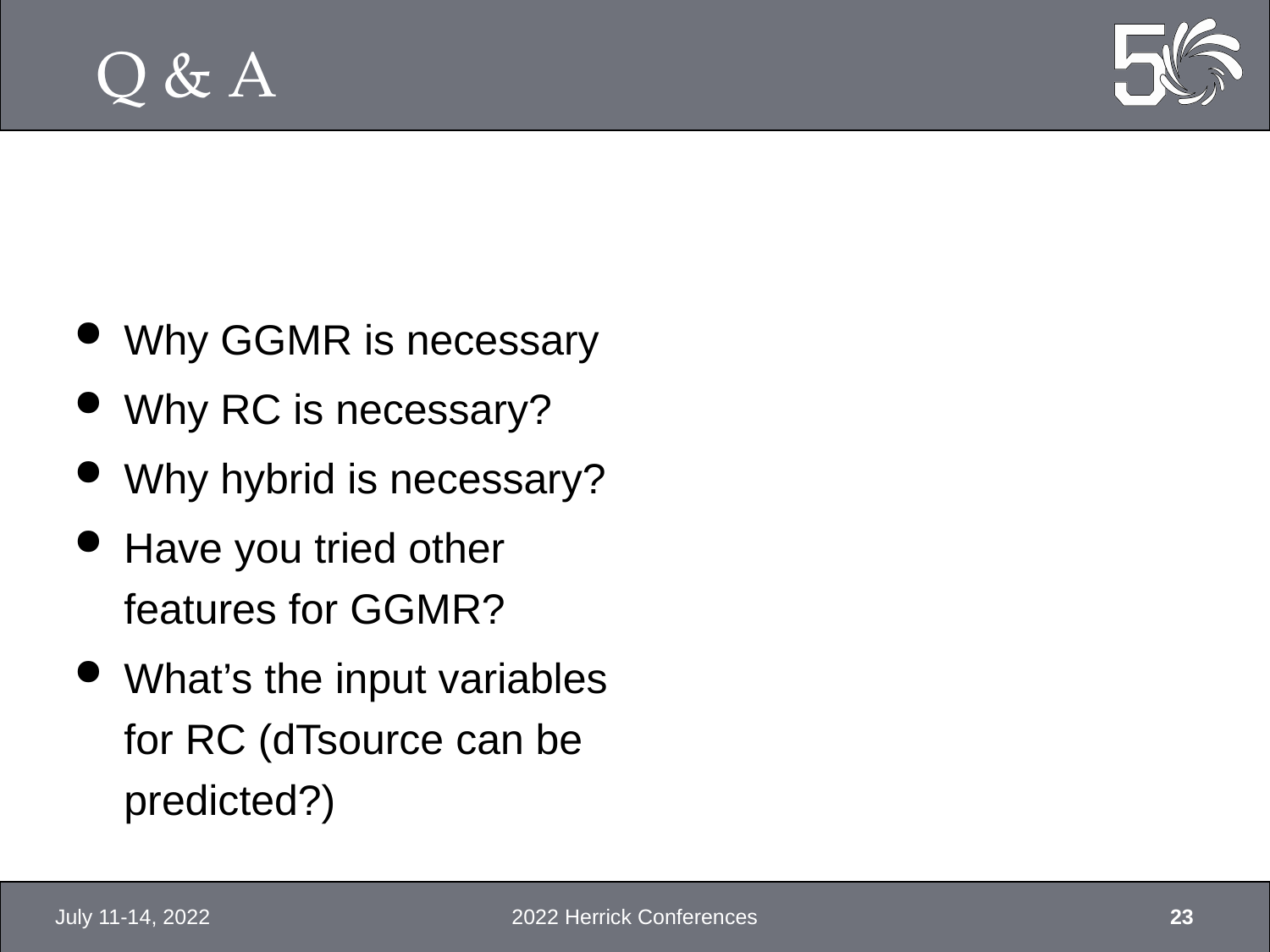

# Q & A

Why GGMR is necessary
Why RC is necessary?
Why hybrid is necessary?
Have you tried other features for GGMR?
What’s the input variables for RC (dTsource can be predicted?)

July 11-14, 2022
2022 Herrick Conferences
23